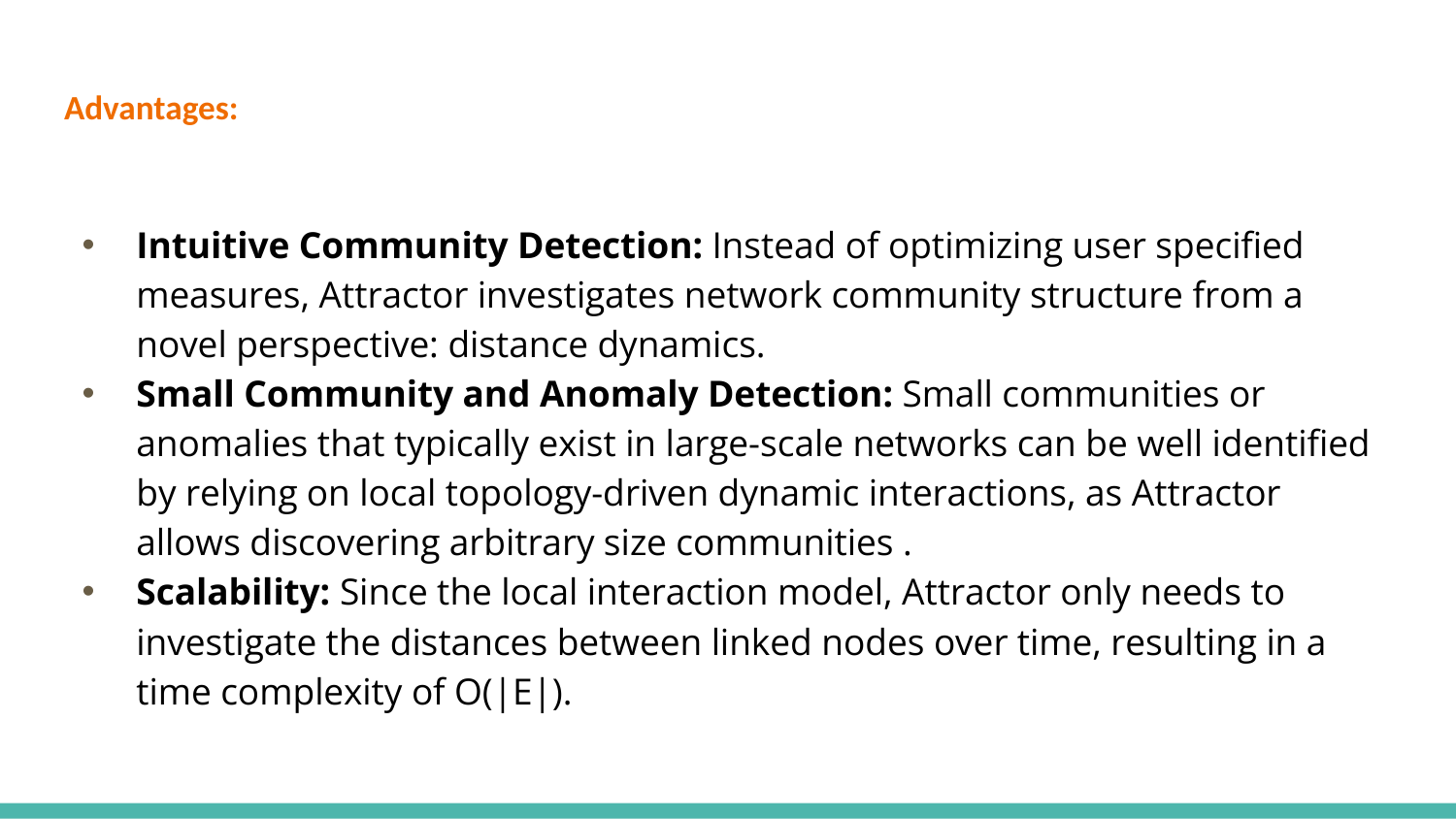

# Advantages:
Intuitive Community Detection: Instead of optimizing user specified measures, Attractor investigates network community structure from a novel perspective: distance dynamics.
Small Community and Anomaly Detection: Small communities or anomalies that typically exist in large-scale networks can be well identified by relying on local topology-driven dynamic interactions, as Attractor allows discovering arbitrary size communities .
Scalability: Since the local interaction model, Attractor only needs to investigate the distances between linked nodes over time, resulting in a time complexity of O(|E|).